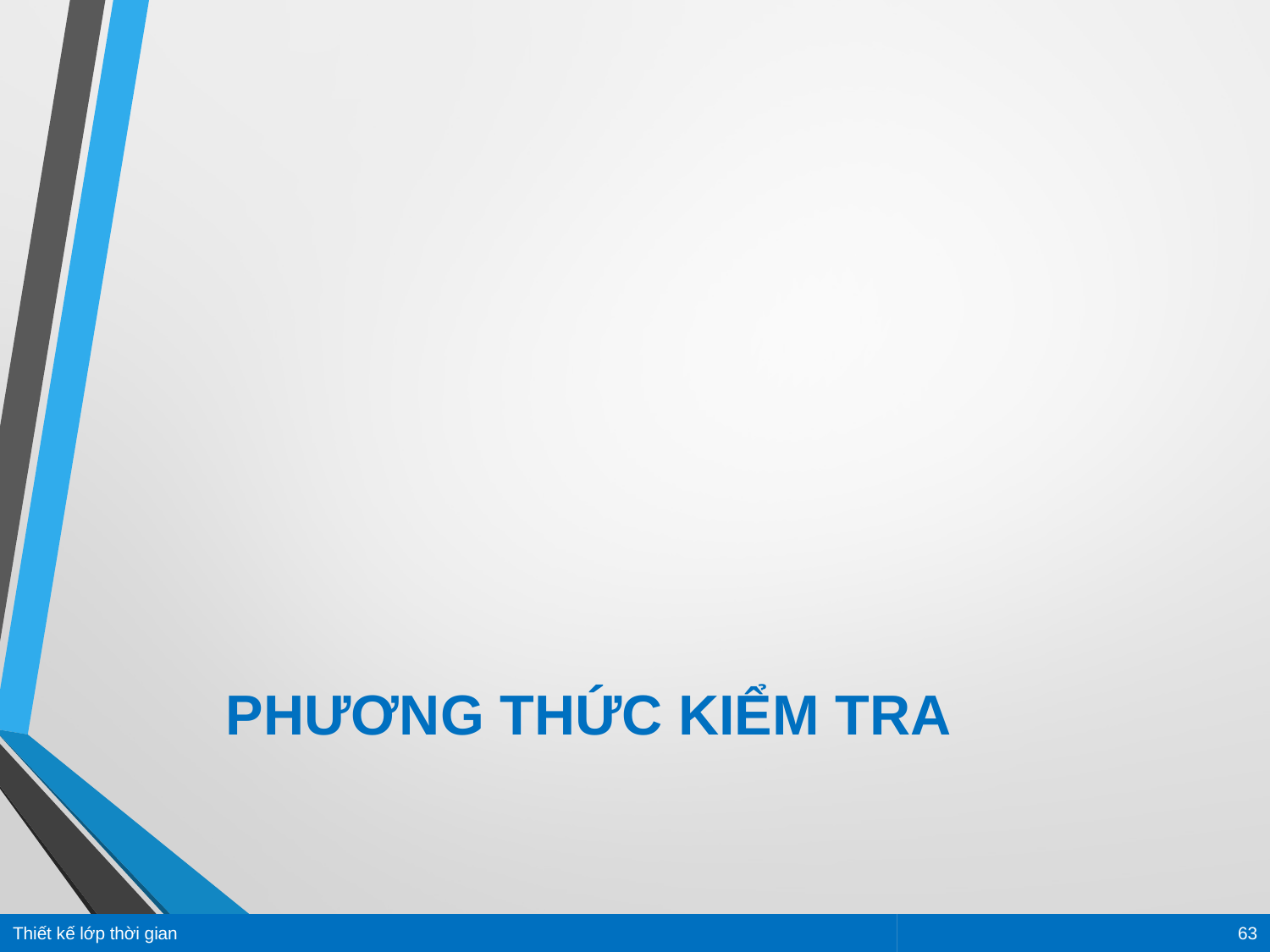

PHƯƠNG THỨC KIỂM TRA
Thiết kế lớp thời gian
63